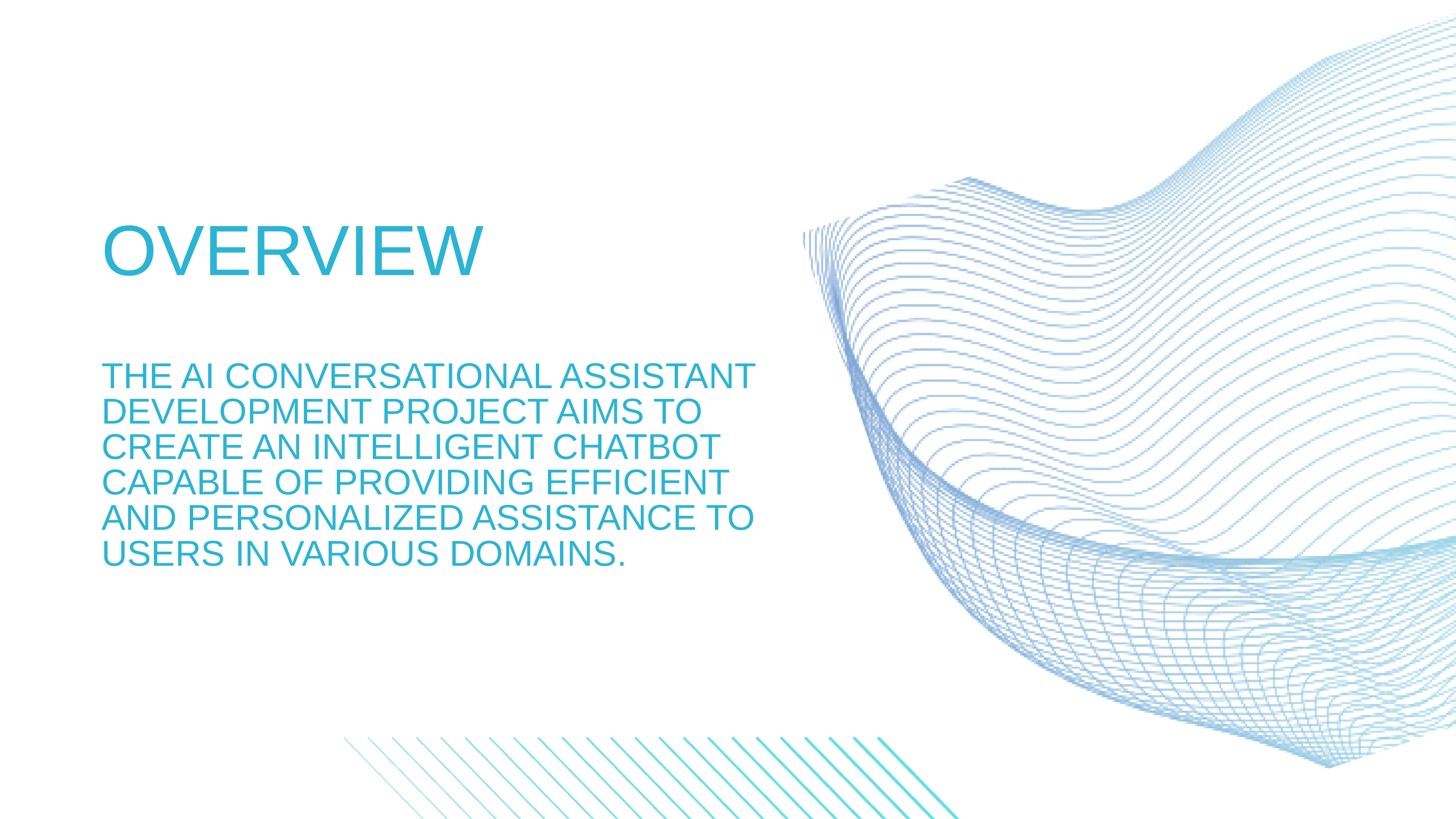

OVERVIEW

THE AI CONVERSATIONAL ASSISTANT DEVELOPMENT PROJECT AIMS TO CREATE AN INTELLIGENT CHATBOT CAPABLE OF PROVIDING EFFICIENT AND PERSONALIZED ASSISTANCE TO USERS IN VARIOUS DOMAINS.